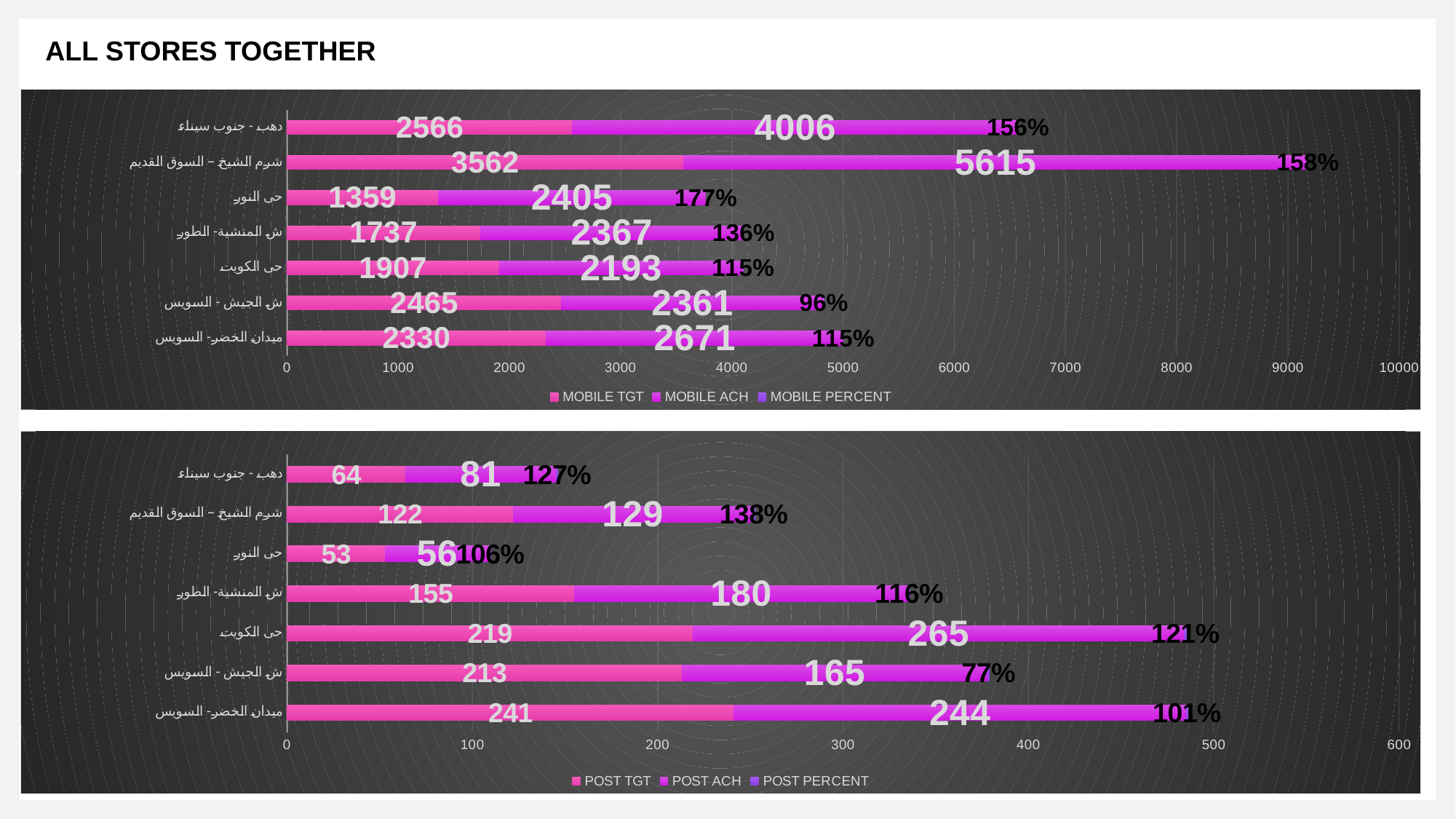

ALL STORES TOGETHER

### Chart

| Category | MOBILE TGT | MOBILE ACH | MOBILE PERCENT |
|---|---|---|---|
| ميدان الخضر- السويس | 2330.0 | 2671.0 | 1.15 |
| ش الجيش - السويس | 2465.0 | 2361.0 | 0.96 |
| حى الكويت | 1907.0 | 2193.0 | 1.15 |
| ش المنشية- الطور | 1737.0 | 2367.0 | 1.3626943005181347 |
| حى النور | 1359.0 | 2405.0 | 1.7696835908756439 |
|  شرم الشيخ – السوق القديم | 3562.0 | 5615.0 | 1.5763615946097698 |
| دهب - جنوب سيناء | 2566.0 | 4006.0 | 1.56 |

### Chart

| Category | POST TGT | POST ACH | POST PERCENT |
|---|---|---|---|
| ميدان الخضر- السويس | 241.0 | 244.0 | 1.01 |
| ش الجيش - السويس | 213.0 | 165.0 | 0.77 |
| حى الكويت | 219.0 | 265.0 | 1.21 |
| ش المنشية- الطور | 155.0 | 180.0 | 1.1612903225806452 |
| حى النور | 53.0 | 56.0 | 1.0566037735849056 |
|  شرم الشيخ – السوق القديم | 122.0 | 129.0 | 1.3770491803278688 |
| دهب - جنوب سيناء | 64.0 | 81.0 | 1.265625 |